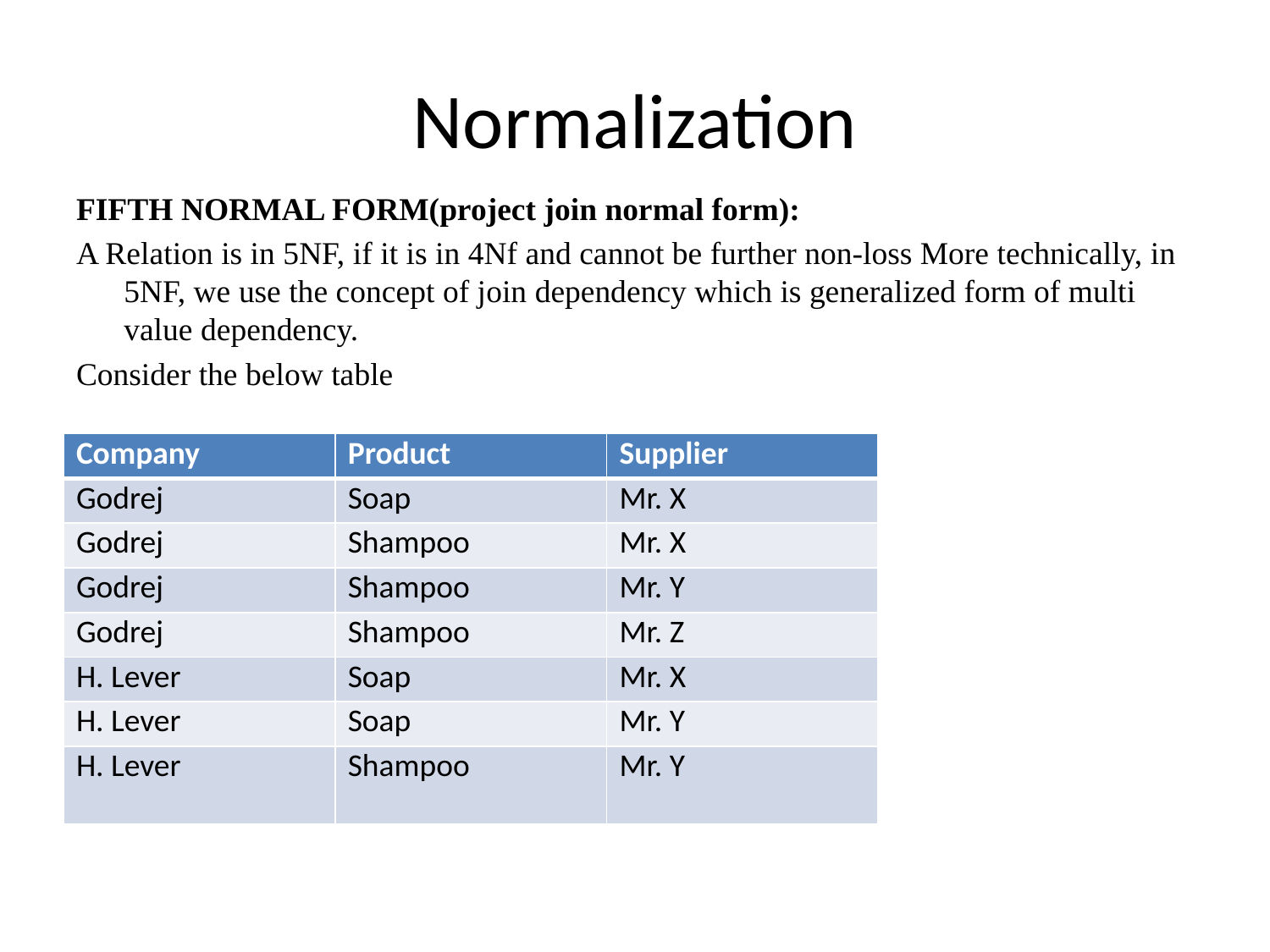

# Normalization

FIFTH NORMAL FORM(project join normal form):
A Relation is in 5NF, if it is in 4Nf and cannot be further non-loss More technically, in 5NF, we use the concept of join dependency which is generalized form of multi value dependency.
Consider the below table

| Company | Product | Supplier |
| --- | --- | --- |
| Godrej | Soap | Mr. X |
| Godrej | Shampoo | Mr. X |
| Godrej | Shampoo | Mr. Y |
| Godrej | Shampoo | Mr. Z |
| H. Lever | Soap | Mr. X |
| H. Lever | Soap | Mr. Y |
| H. Lever | Shampoo | Mr. Y |